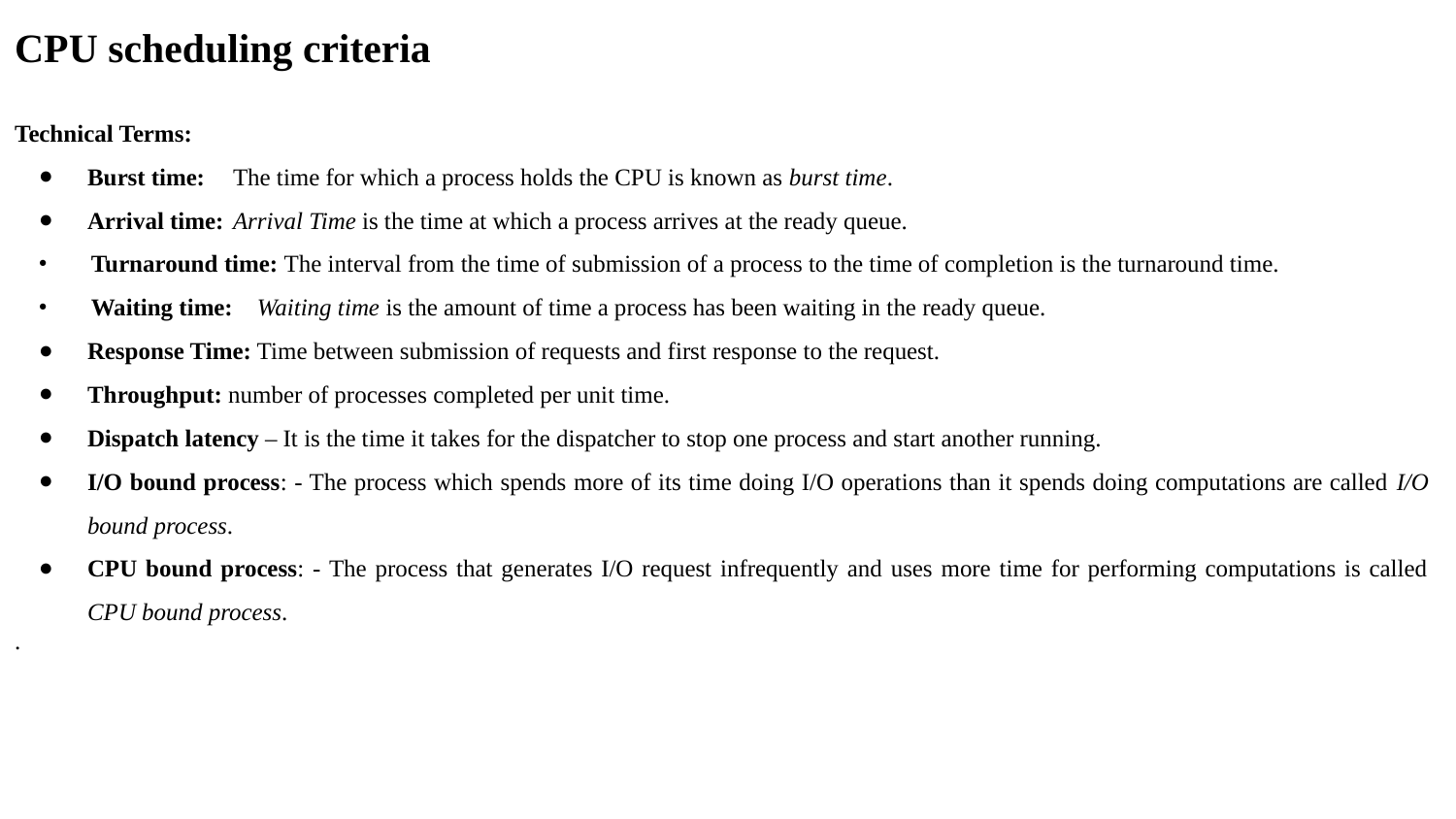

CPU scheduling criteria
Technical Terms:
Burst time:   	The time for which a process holds the CPU is known as burst time.
Arrival time: 	Arrival Time is the time at which a process arrives at the ready queue.
 Turnaround time: The interval from the time of submission of a process to the time of completion is the turnaround time.
 Waiting time:    Waiting time is the amount of time a process has been waiting in the ready queue.
Response Time: Time between submission of requests and first response to the request.
Throughput: number of processes completed per unit time.
Dispatch latency – It is the time it takes for the dispatcher to stop one process and start another running.
I/O bound process: - The process which spends more of its time doing I/O operations than it spends doing computations are called I/O bound process.
CPU bound process: - The process that generates I/O request infrequently and uses more time for performing computations is called CPU bound process.
.